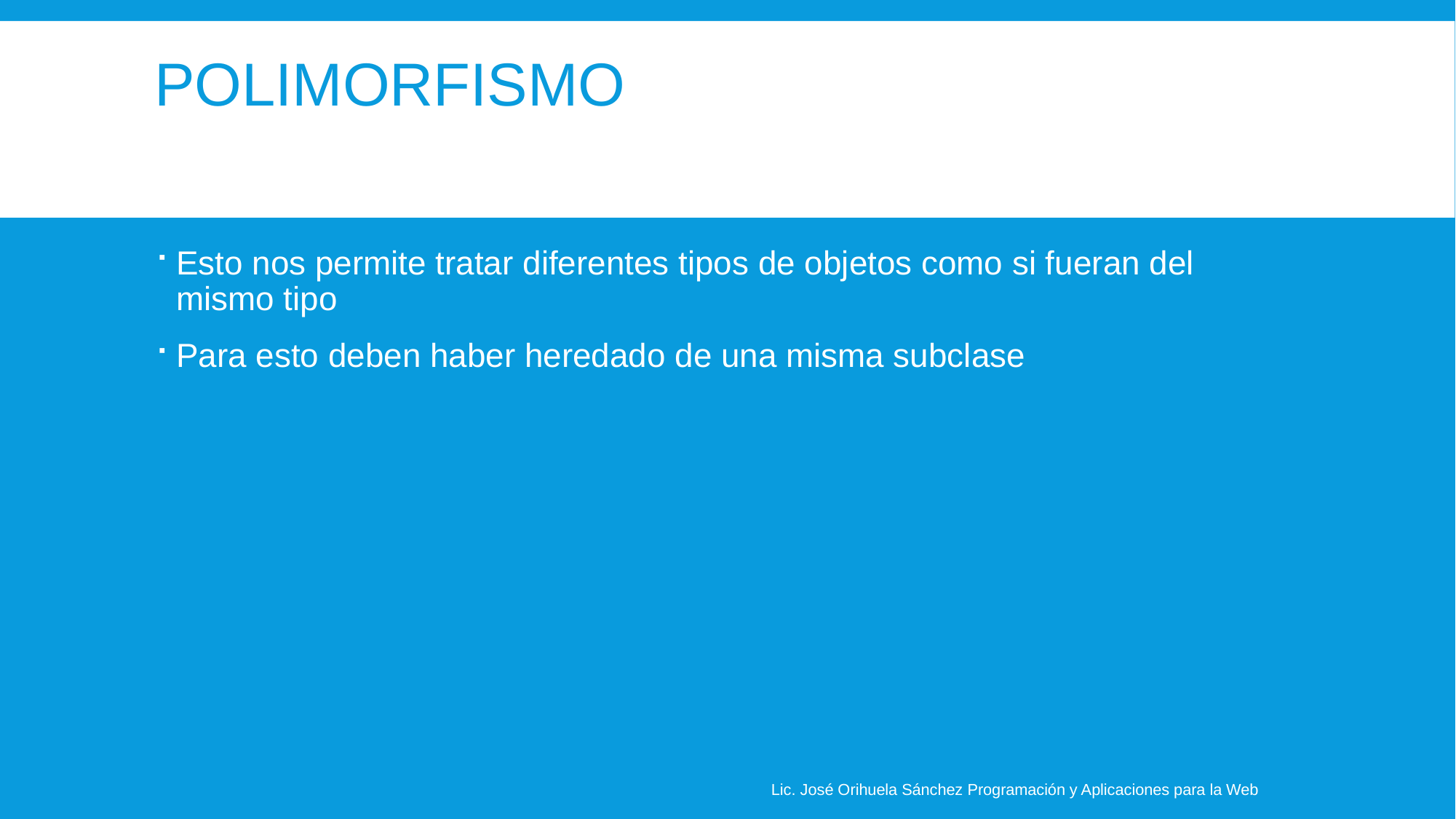

# Polimorfismo
Esto nos permite tratar diferentes tipos de objetos como si fueran del mismo tipo
Para esto deben haber heredado de una misma subclase

Lic. José Orihuela Sánchez Programación y Aplicaciones para la Web